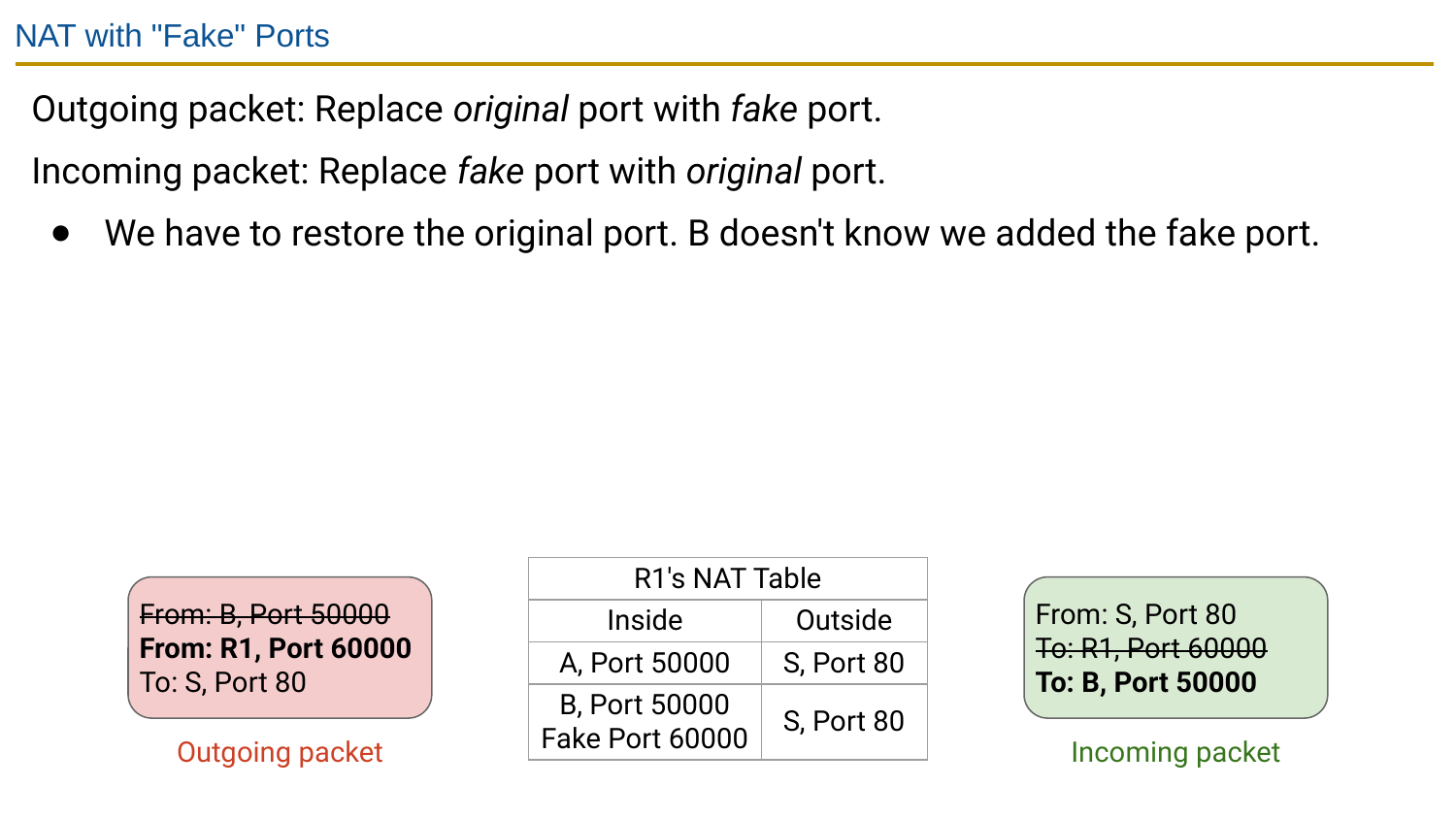

# NAT with "Fake" Ports
Outgoing packet: Replace original port with fake port.
Incoming packet: Replace fake port with original port.
We have to restore the original port. B doesn't know we added the fake port.
| R1's NAT Table |  |
| --- | --- |
| Inside | Outside |
| A, Port 50000 | S, Port 80 |
| B, Port 50000 Fake Port 60000 | S, Port 80 |
From: B, Port 50000
From: R1, Port 60000
To: S, Port 80
From: S, Port 80
To: R1, Port 60000
To: B, Port 50000
Outgoing packet
Incoming packet